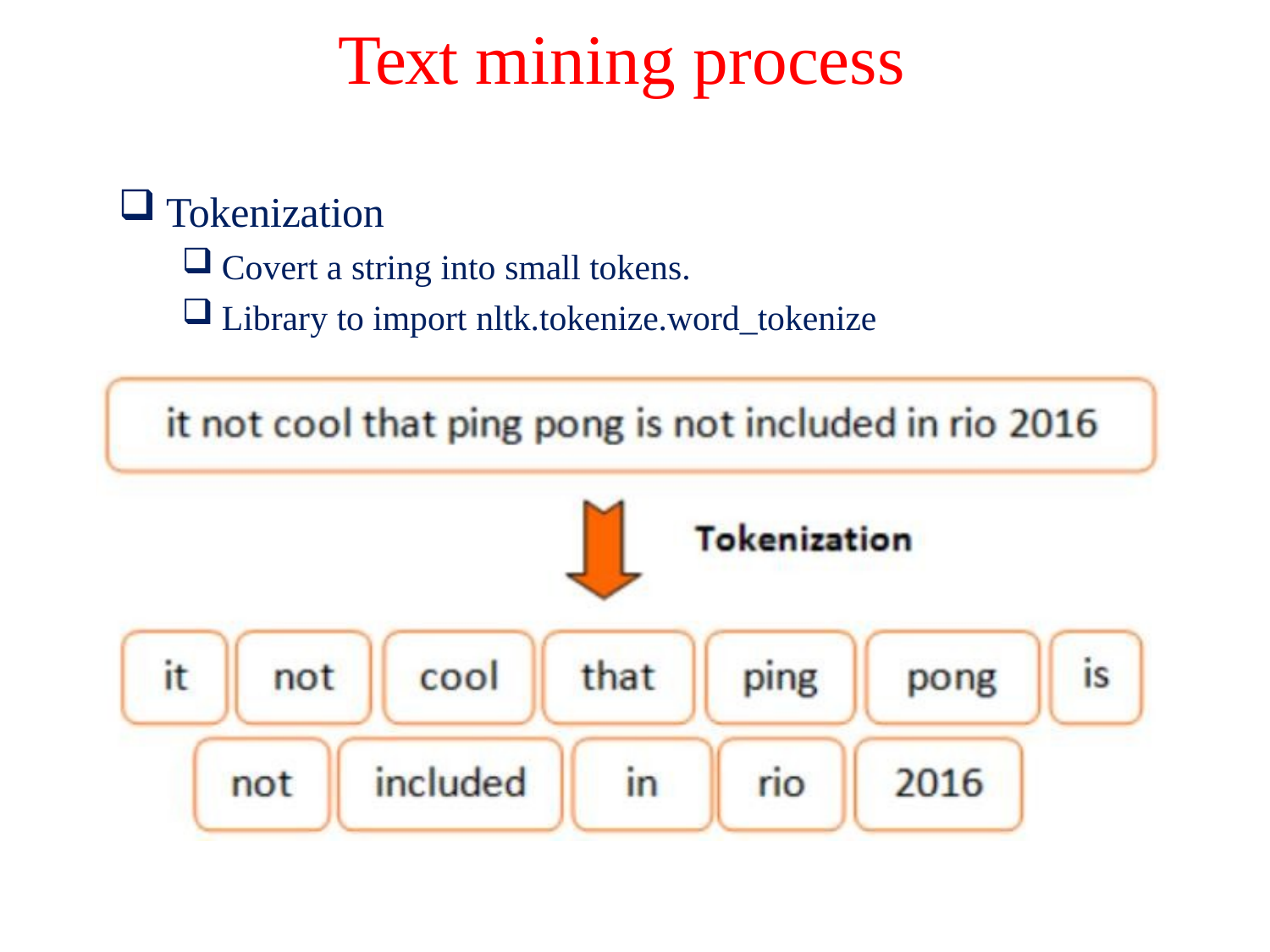

# Text mining process
Tokenization
Covert a string into small tokens.
Library to import nltk.tokenize.word_tokenize